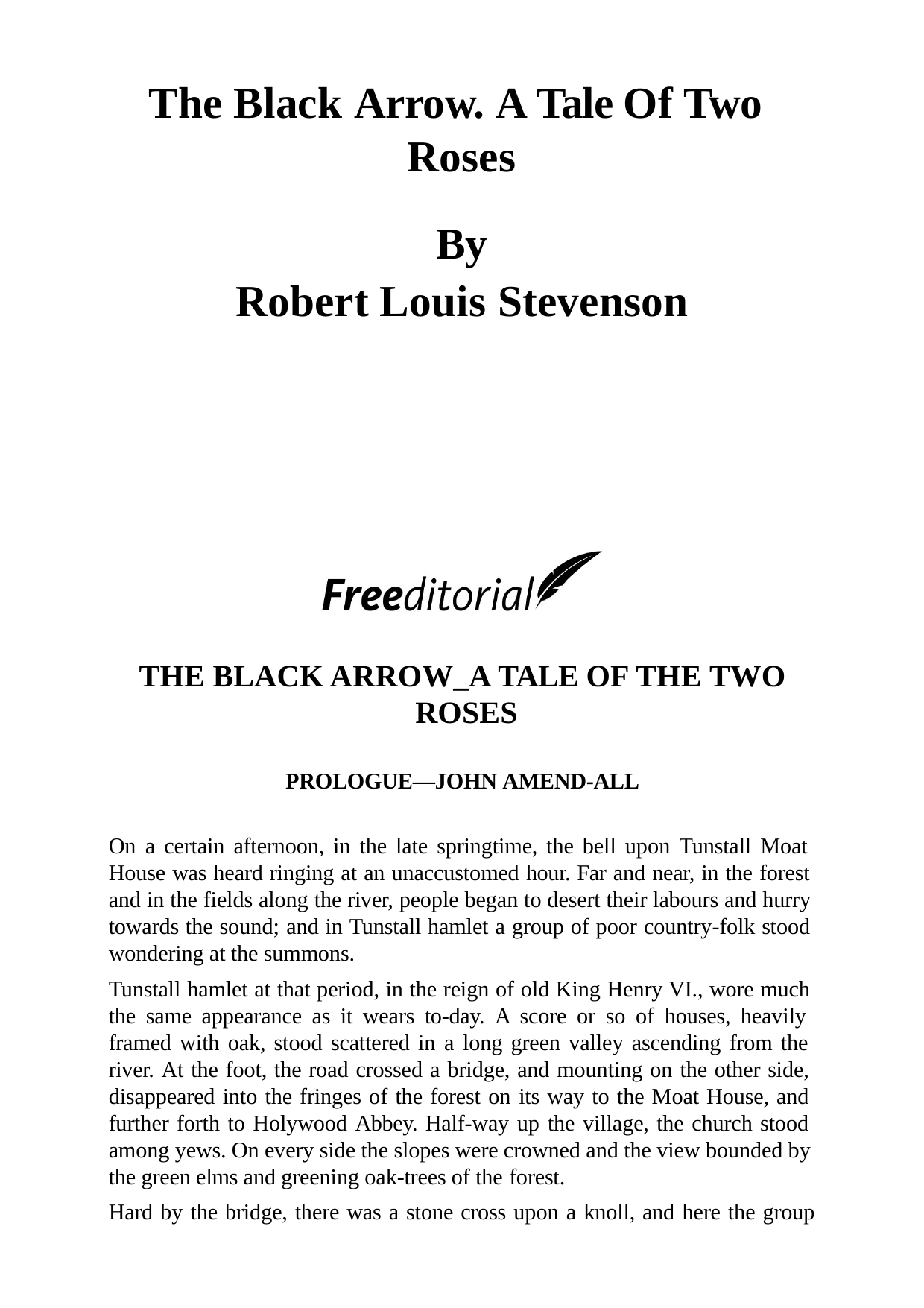

# The Black Arrow. A Tale Of Two  Roses
By
Robert Louis Stevenson

THE BLACK ARROW_A TALE OF THE TWO  ROSES

PROLOGUE—JOHN AMEND-ALL

On a certain afternoon, in the late springtime, the bell upon Tunstall Moat  House was heard ringing at an unaccustomed hour. Far and near, in the forest  and in the fields along the river, people began to desert their labours and hurry  towards the sound; and in Tunstall hamlet a group of poor country-folk stood  wondering at the summons.
Tunstall hamlet at that period, in the reign of old King Henry VI., wore much  the same appearance as it wears to-day. A score or so of houses, heavily  framed with oak, stood scattered in a long green valley ascending from the  river. At the foot, the road crossed a bridge, and mounting on the other side,  disappeared into the fringes of the forest on its way to the Moat House, and  further forth to Holywood Abbey. Half-way up the village, the church stood  among yews. On every side the slopes were crowned and the view bounded by  the green elms and greening oak-trees of the forest.
Hard by the bridge, there was a stone cross upon a knoll, and here the group